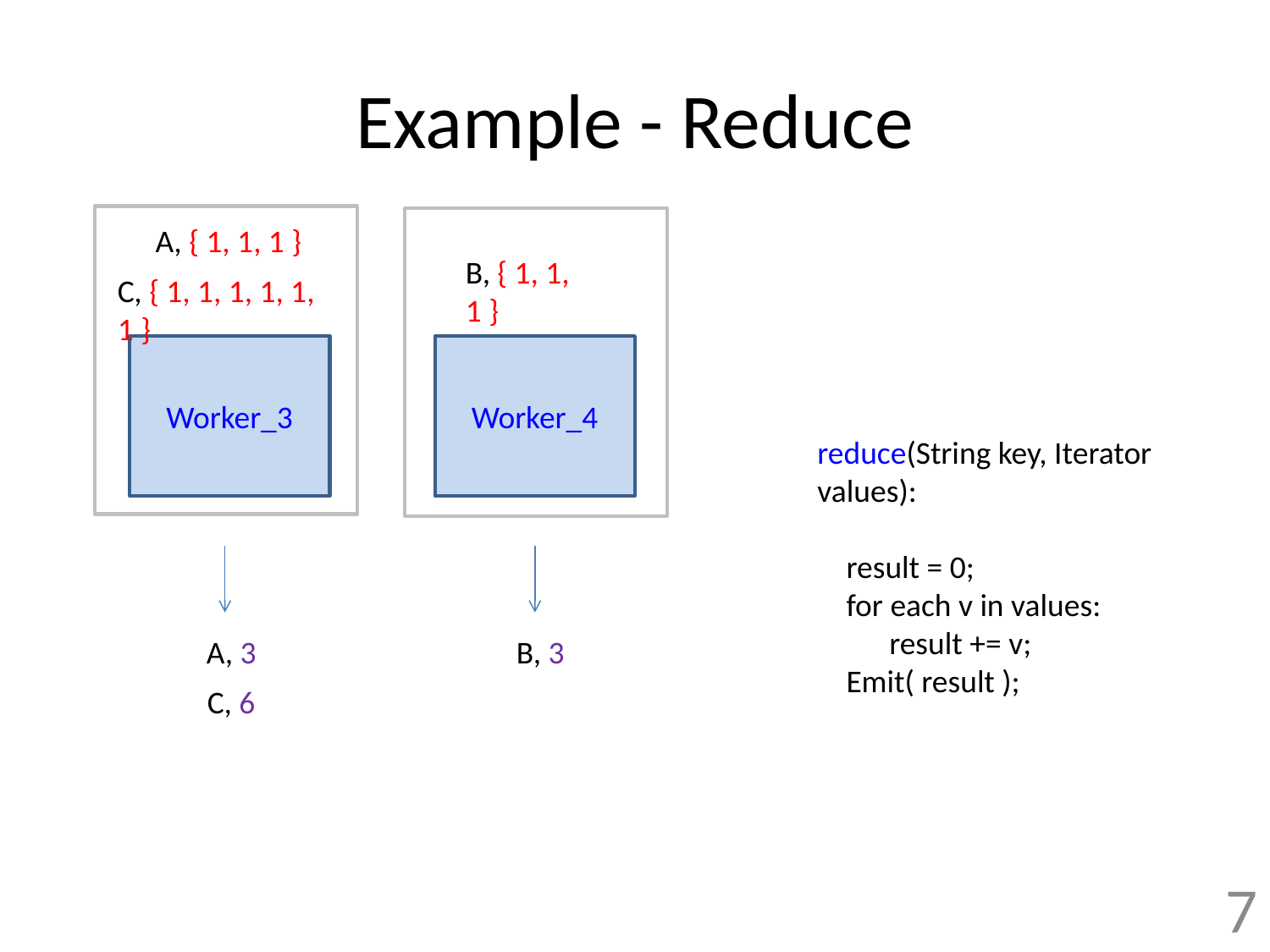

# Example - Reduce

A, { 1, 1, 1 }
B, { 1, 1, 1 }
C, { 1, 1, 1, 1, 1, 1 }
Worker_3
Worker_4
reduce(String key, Iterator values):

    result = 0;
    for each v in values:
          result += v;
    Emit( result );
A, 3
B, 3
C, 6
7